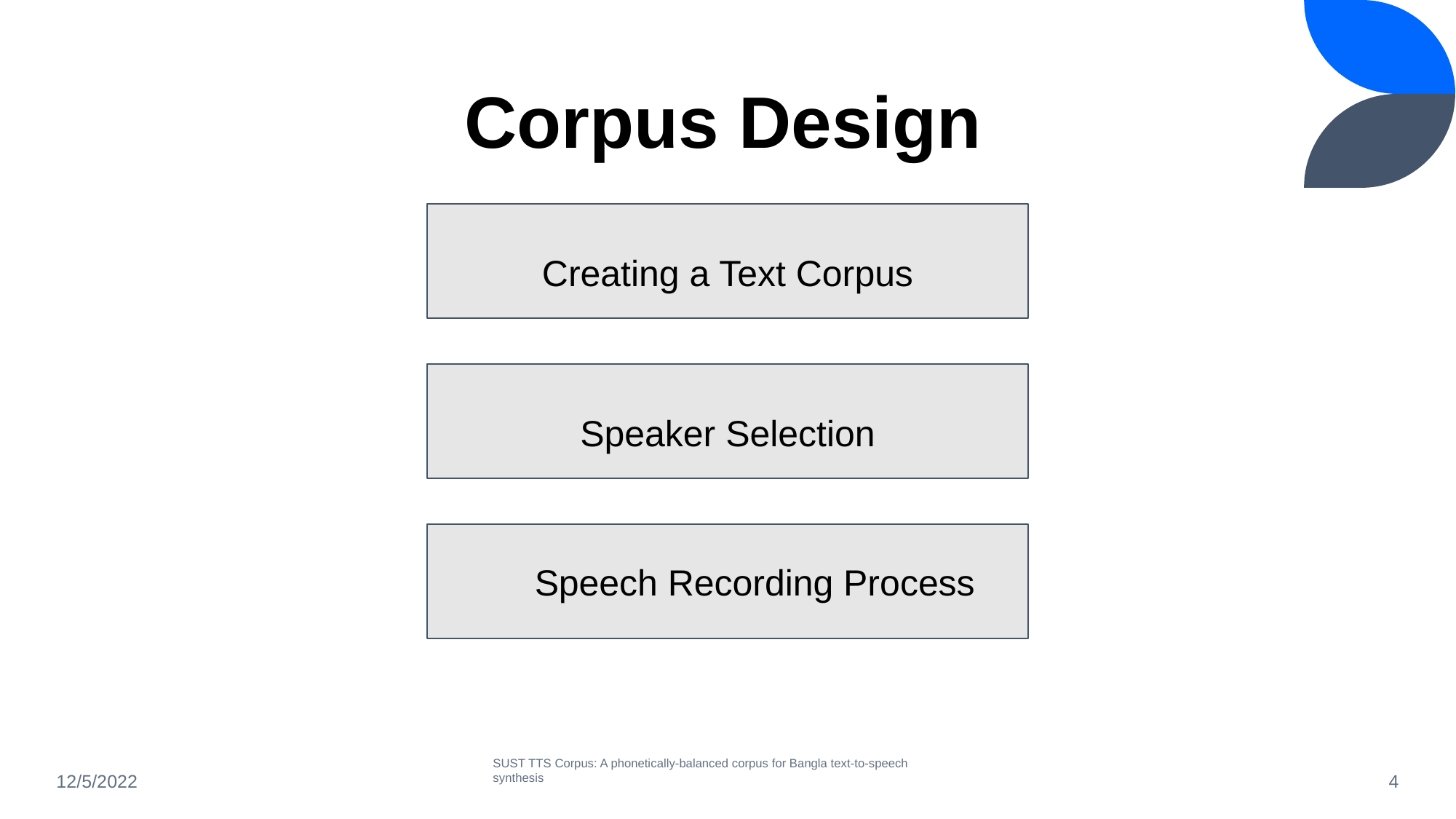

# Corpus Design
Creating a Text Corpus
Speaker Selection

Speech Recording Process

12/5/2022
SUST TTS Corpus: A phonetically-balanced corpus for Bangla text-to-speech synthesis

4